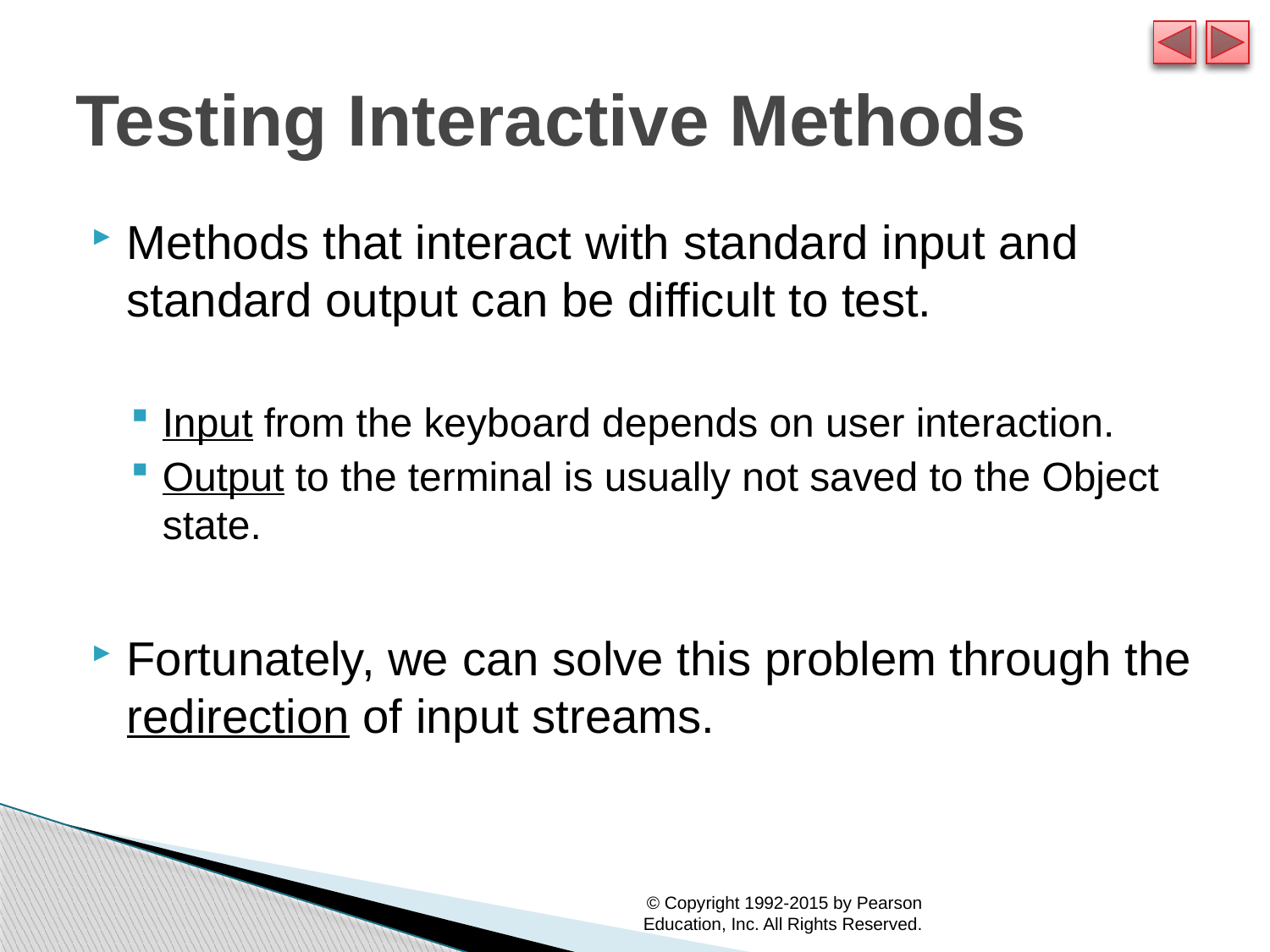

# Testing Interactive Methods
Methods that interact with standard input and standard output can be difficult to test.

Input from the keyboard depends on user interaction.
Output to the terminal is usually not saved to the Object state.

Fortunately, we can solve this problem through the redirection of input streams.

© Copyright 1992-2015 by Pearson Education, Inc. All Rights Reserved.